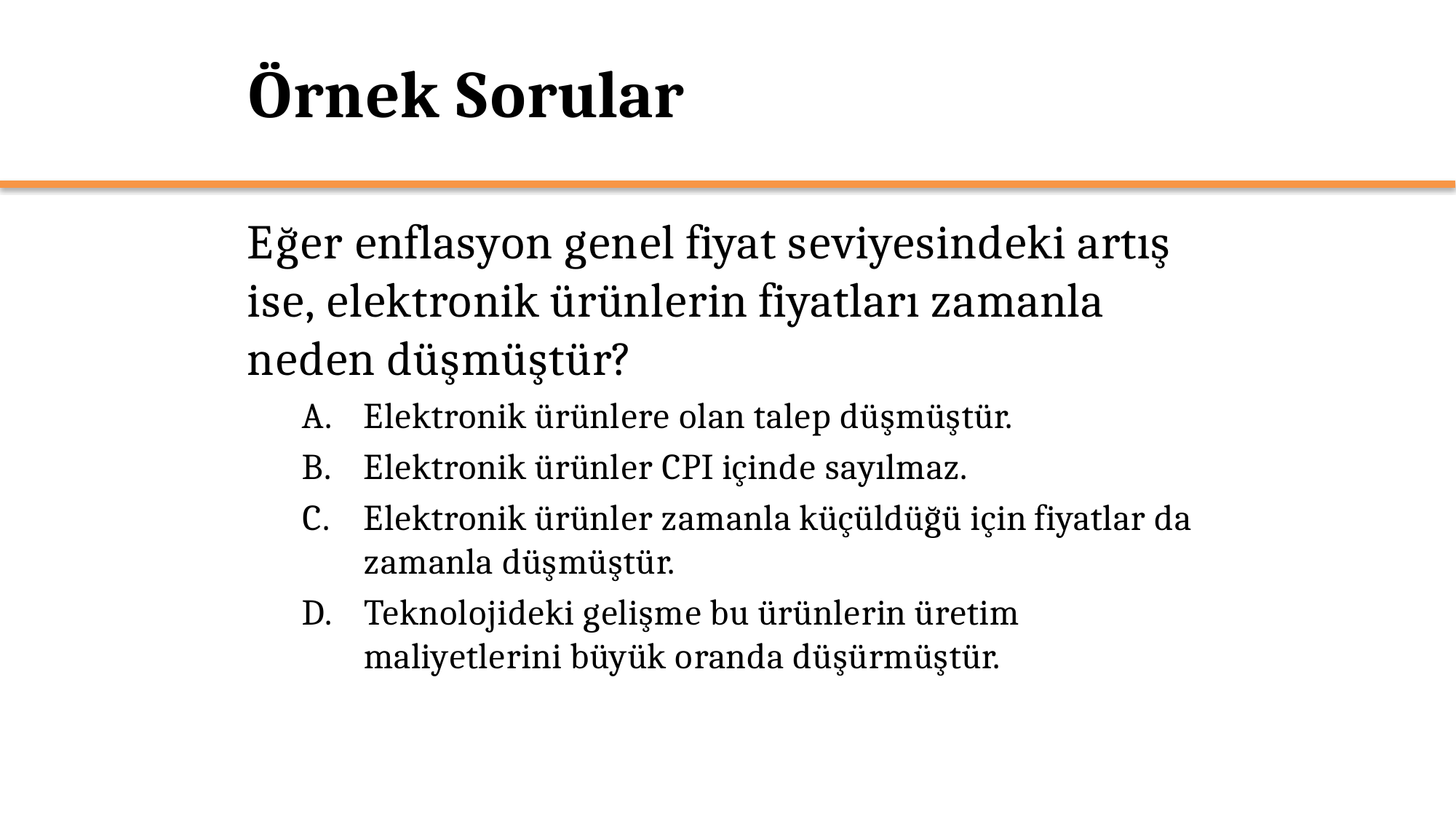

# Örnek Sorular
Eğer enflasyon genel fiyat seviyesindeki artış ise, elektronik ürünlerin fiyatları zamanla neden düşmüştür?
Elektronik ürünlere olan talep düşmüştür.
Elektronik ürünler CPI içinde sayılmaz.
Elektronik ürünler zamanla küçüldüğü için fiyatlar da zamanla düşmüştür.
Teknolojideki gelişme bu ürünlerin üretim maliyetlerini büyük oranda düşürmüştür.